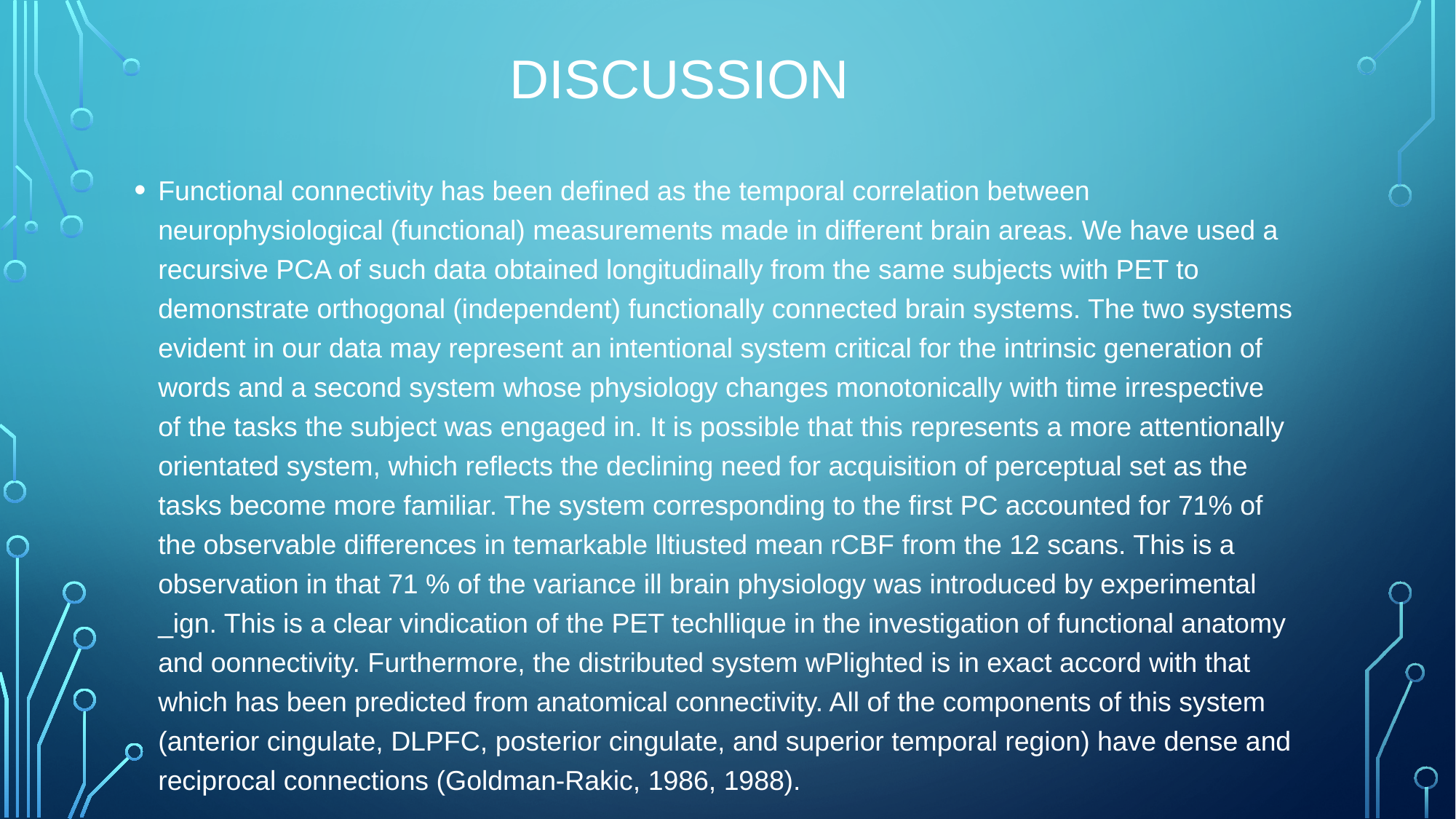

# DISCUSSION
Functional connectivity has been defined as the temporal correlation between neurophysiological (functional) measurements made in different brain areas. We have used a recursive PCA of such data obtained longitudinally from the same subjects with PET to demonstrate orthogonal (independent) functionally connected brain systems. The two systems evident in our data may represent an intentional system critical for the intrinsic generation of words and a second system whose physiology changes monotonically with time irrespective of the tasks the subject was engaged in. It is possible that this represents a more attentionally orientated system, which reflects the declining need for acquisition of perceptual set as the tasks become more familiar. The system corresponding to the first PC accounted for 71% of the observable differences in temarkable lltiusted mean rCBF from the 12 scans. This is a observation in that 71 % of the variance ill brain physiology was introduced by experimental _ign. This is a clear vindication of the PET techllique in the investigation of functional anatomy and oonnectivity. Furthermore, the distributed system wPlighted is in exact accord with that which has been predicted from anatomical connectivity. All of the components of this system (anterior cingulate, DLPFC, posterior cingulate, and superior temporal region) have dense and reciprocal connections (Goldman-Rakic, 1986, 1988).